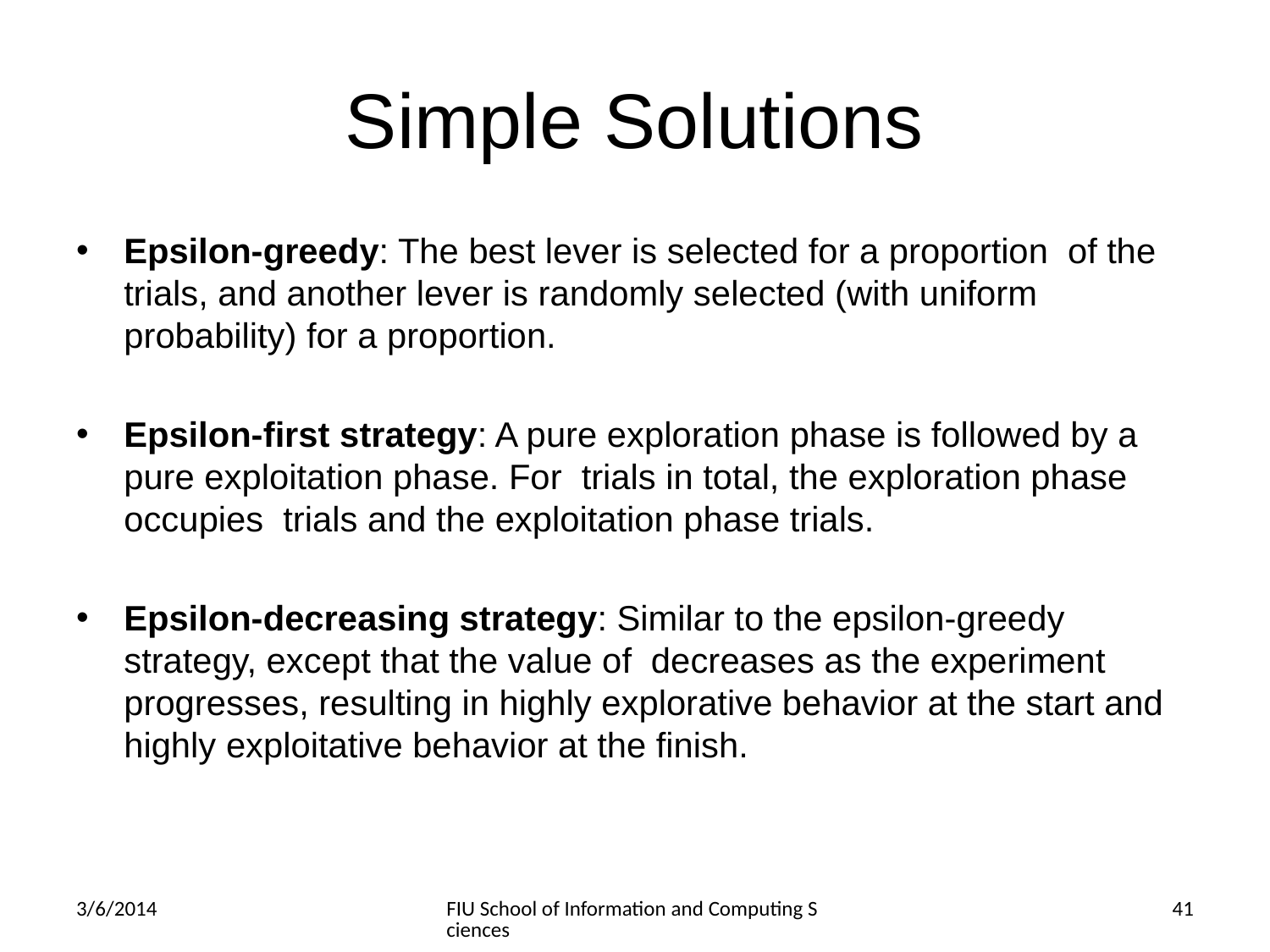

# Simple Solutions
Epsilon-greedy: The best lever is selected for a proportion  of the trials, and another lever is randomly selected (with uniform probability) for a proportion.

Epsilon-first strategy: A pure exploration phase is followed by a pure exploitation phase. For  trials in total, the exploration phase occupies  trials and the exploitation phase trials.

Epsilon-decreasing strategy: Similar to the epsilon-greedy strategy, except that the value of  decreases as the experiment progresses, resulting in highly explorative behavior at the start and highly exploitative behavior at the finish.

3/6/2014
FIU School of Information and Computing Sciences
41